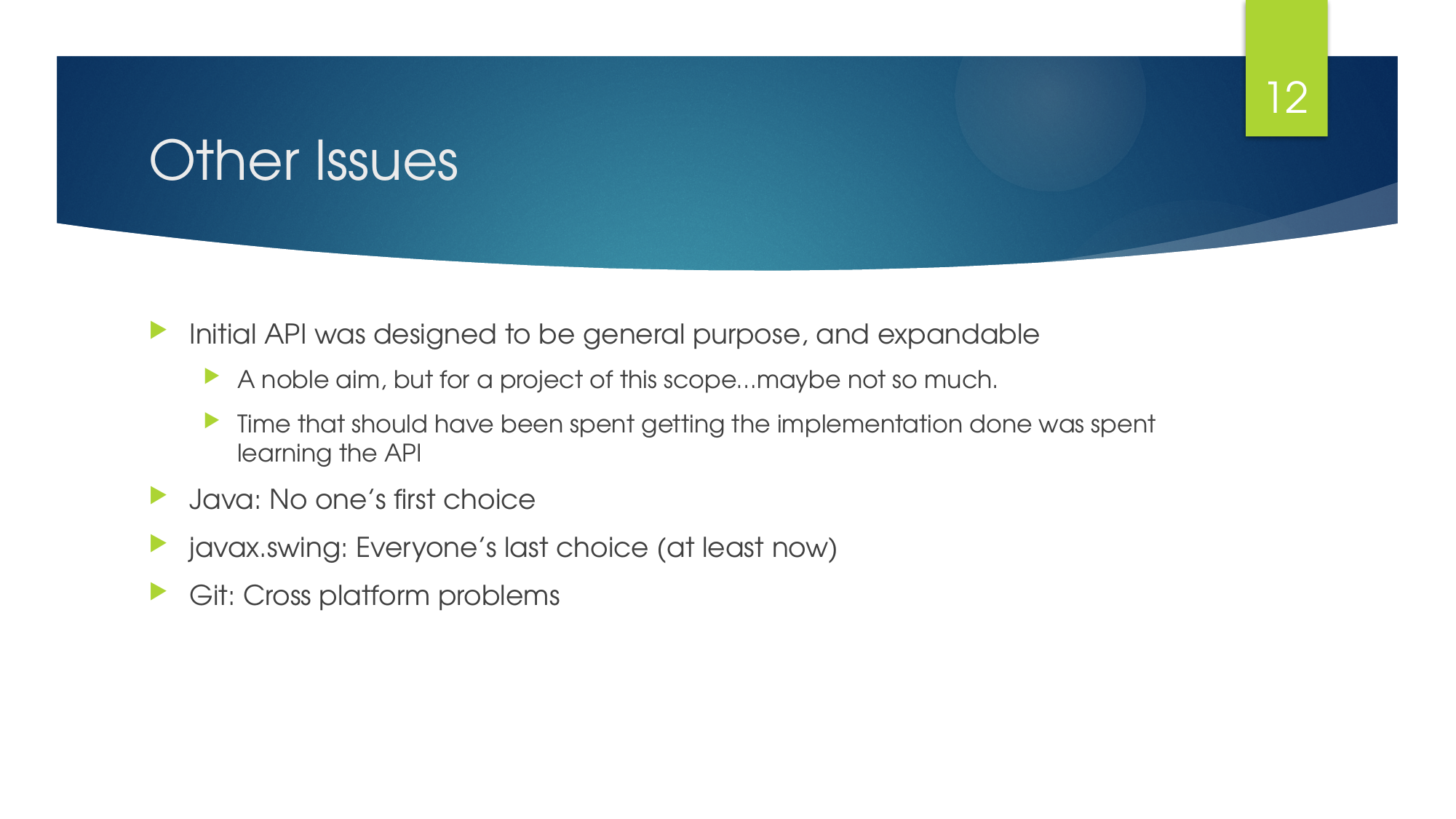

12
# Other Issues
Initial API was designed to be general purpose, and expandable
A noble aim, but for a project of this scope…maybe not so much.
Time that should have been spent getting the implementation done was spent learning the API
Java: No one’s first choice
javax.swing: Everyone’s last choice (at least now)
Git: Cross platform problems